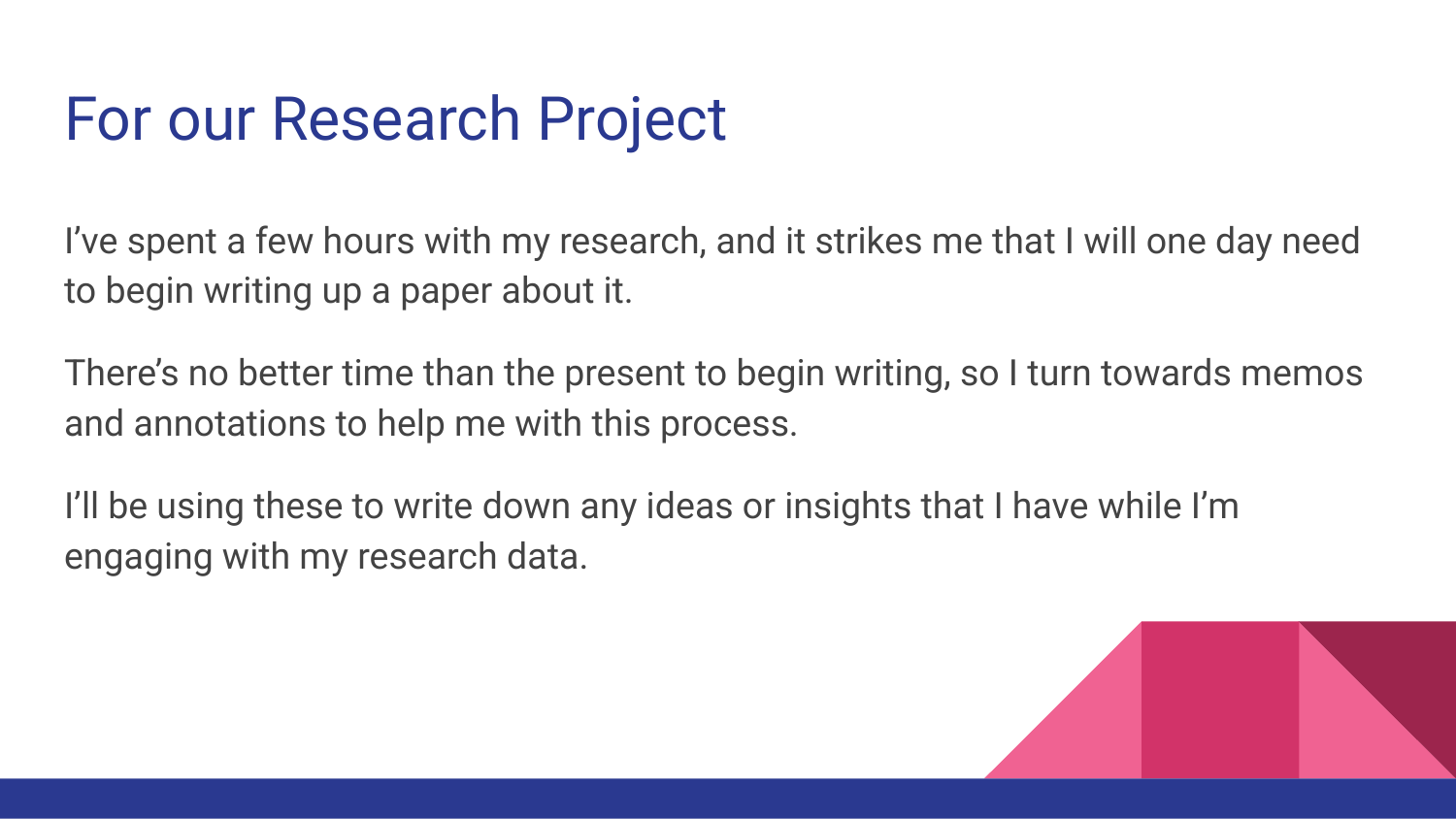

# For our Research Project
I’ve spent a few hours with my research, and it strikes me that I will one day need to begin writing up a paper about it.
There’s no better time than the present to begin writing, so I turn towards memos and annotations to help me with this process.
I’ll be using these to write down any ideas or insights that I have while I’m engaging with my research data.